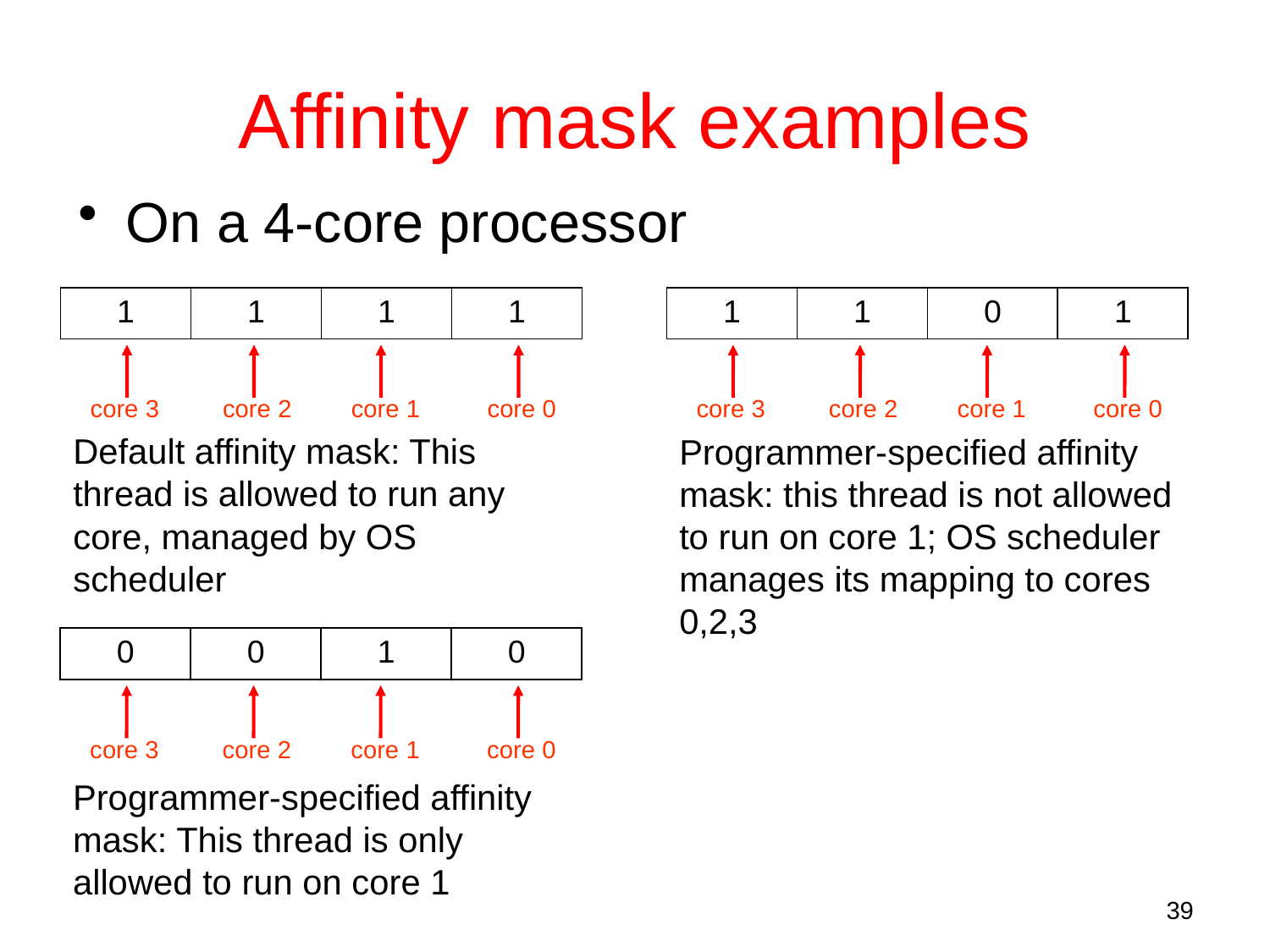

# Affinity mask examples
On a 4-core processor
| 1 | 1 | 1 | 1 |
| --- | --- | --- | --- |
| 1 | 1 | 0 | 1 |
| --- | --- | --- | --- |

core 3
core 2
core 1
core 0
core 3
core 2
core 1
core 0
Default affinity mask: This thread is allowed to run any core, managed by OS scheduler
Programmer-specified affinity mask: this thread is not allowed to run on core 1; OS scheduler manages its mapping to cores 0,2,3
| 0 | 0 | 1 | 0 |
| --- | --- | --- | --- |

core 3
core 2
core 1
core 0
Programmer-specified affinity mask: This thread is only allowed to run on core 1
39